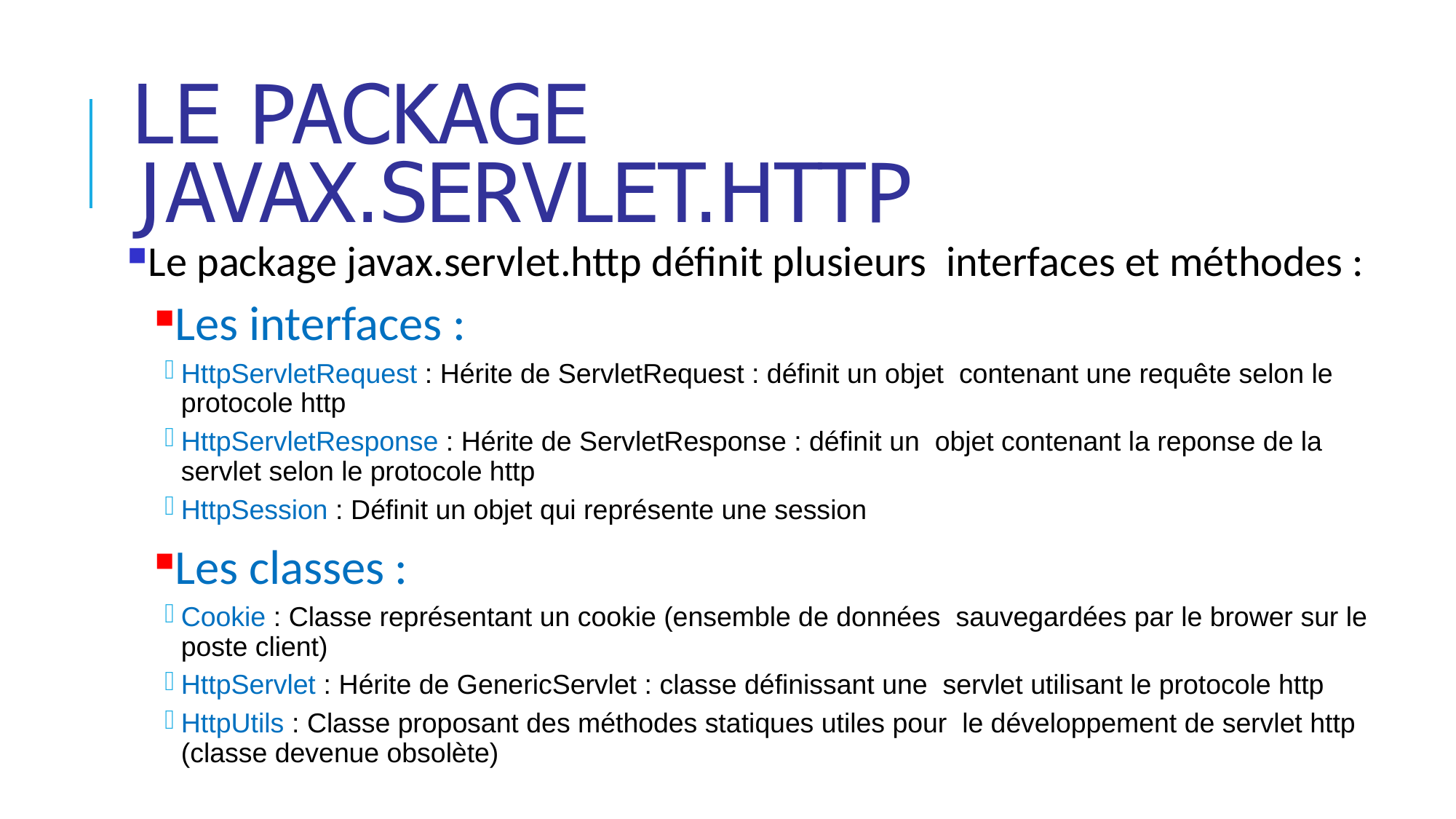

# Le package javax.servlet.http
Le package javax.servlet.http définit plusieurs  interfaces et méthodes :
Les interfaces :
HttpServletRequest : Hérite de ServletRequest : définit un objet  contenant une requête selon le protocole http
HttpServletResponse : Hérite de ServletResponse : définit un  objet contenant la reponse de la servlet selon le protocole http
HttpSession : Définit un objet qui représente une session
Les classes :
Cookie : Classe représentant un cookie (ensemble de données  sauvegardées par le brower sur le poste client)
HttpServlet : Hérite de GenericServlet : classe définissant une  servlet utilisant le protocole http
HttpUtils : Classe proposant des méthodes statiques utiles pour  le développement de servlet http (classe devenue obsolète)